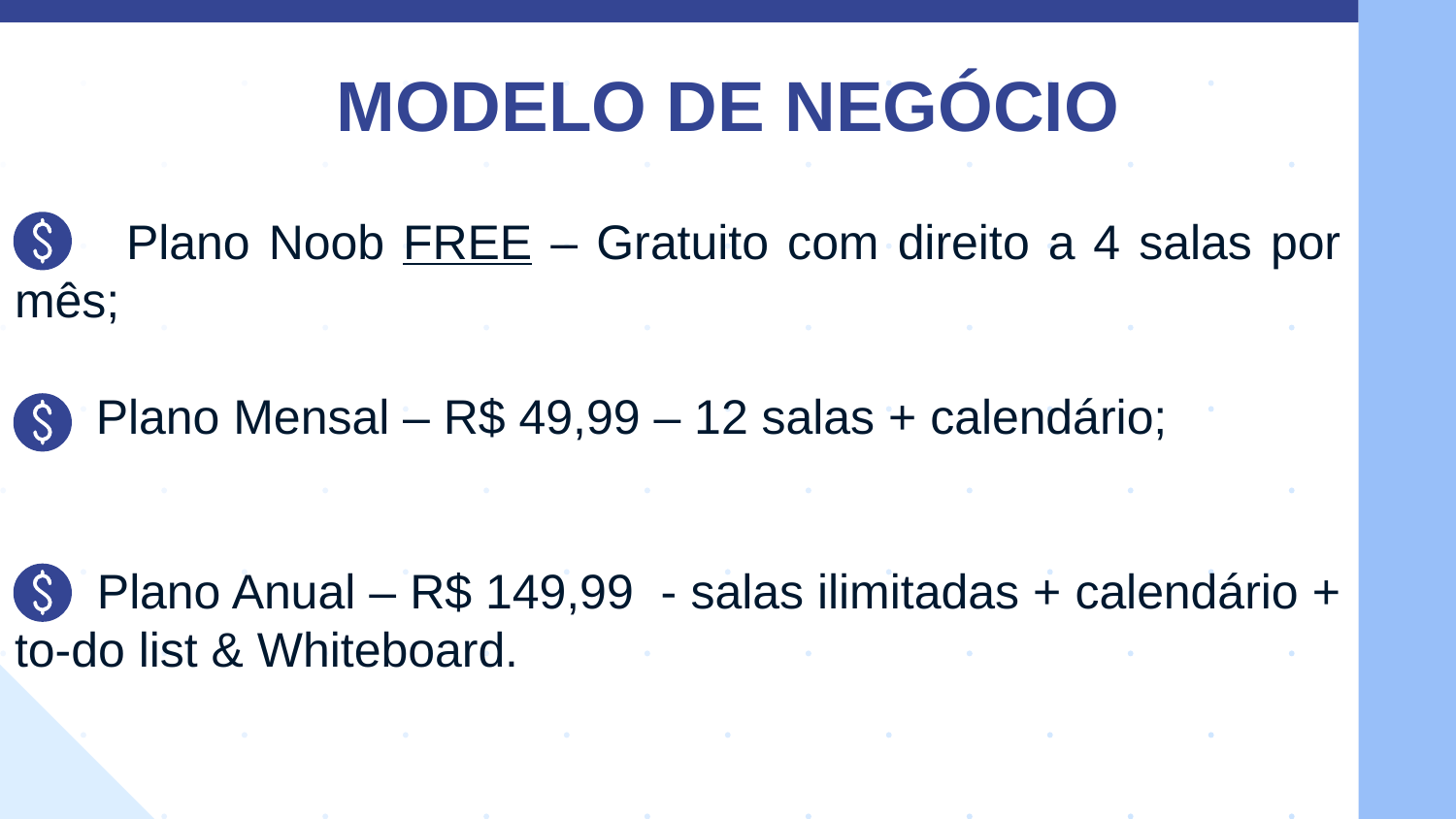

# MODELO DE NEGÓCIO
      Plano Noob FREE – Gratuito com direito a 4 salas por mês;

      Plano Mensal – R$ 49,99 – 12 salas + calendário;

      Plano Anual – R$ 149,99  - salas ilimitadas + calendário + to-do list & Whiteboard.